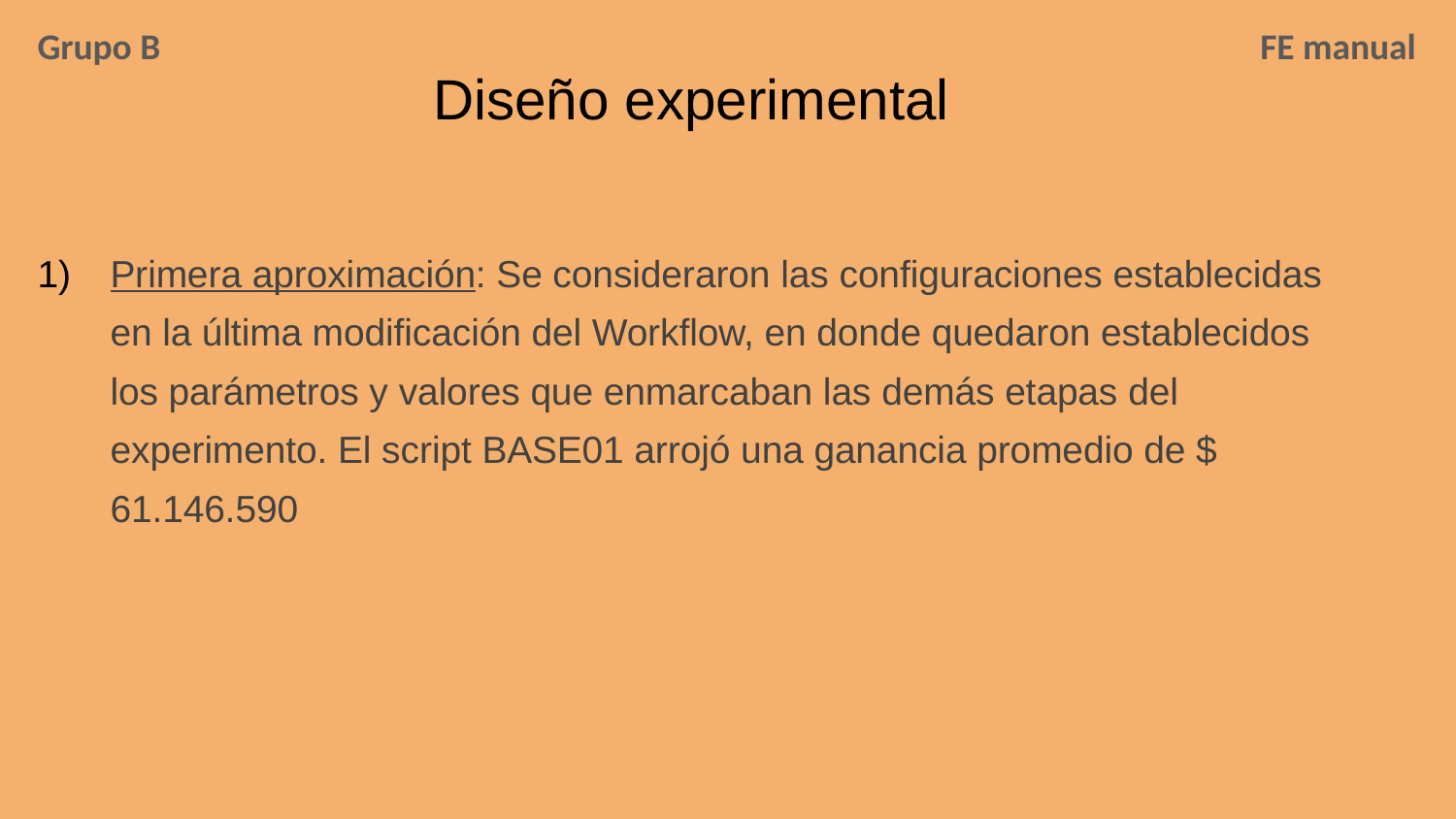

Grupo B
FE manual
# Diseño experimental
Primera aproximación: Se consideraron las configuraciones establecidas en la última modificación del Workflow, en donde quedaron establecidos los parámetros y valores que enmarcaban las demás etapas del experimento. El script BASE01 arrojó una ganancia promedio de $ 61.146.590